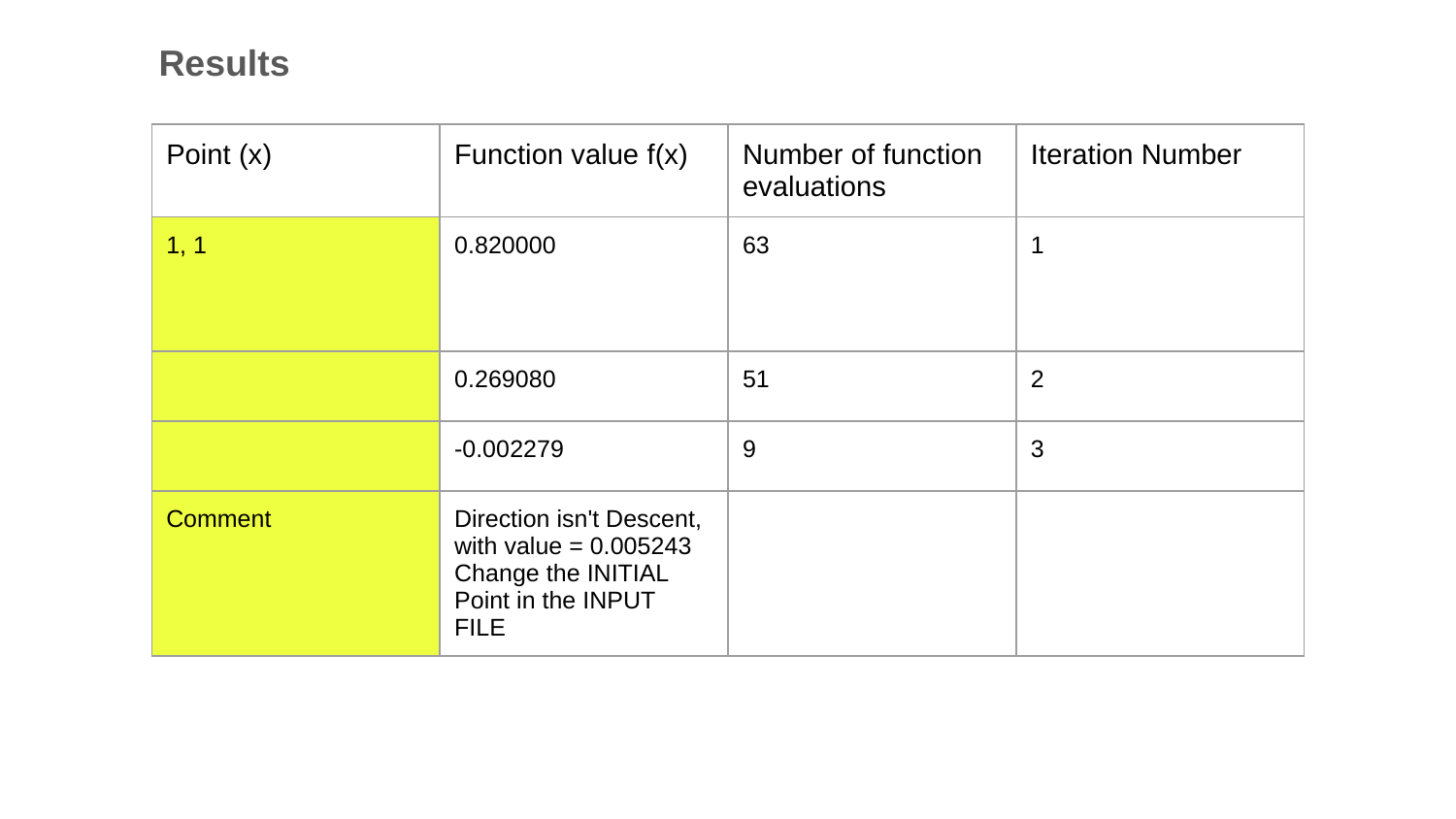

Results
| Point (x) | Function value f(x) | Number of function evaluations | Iteration Number |
| --- | --- | --- | --- |
| 1, 1 | 0.820000 | 63 | 1 |
|  | 0.269080 | 51 | 2 |
|  | -0.002279 | 9 | 3 |
| Comment | Direction isn't Descent, with value = 0.005243 Change the INITIAL Point in the INPUT FILE |  |  |